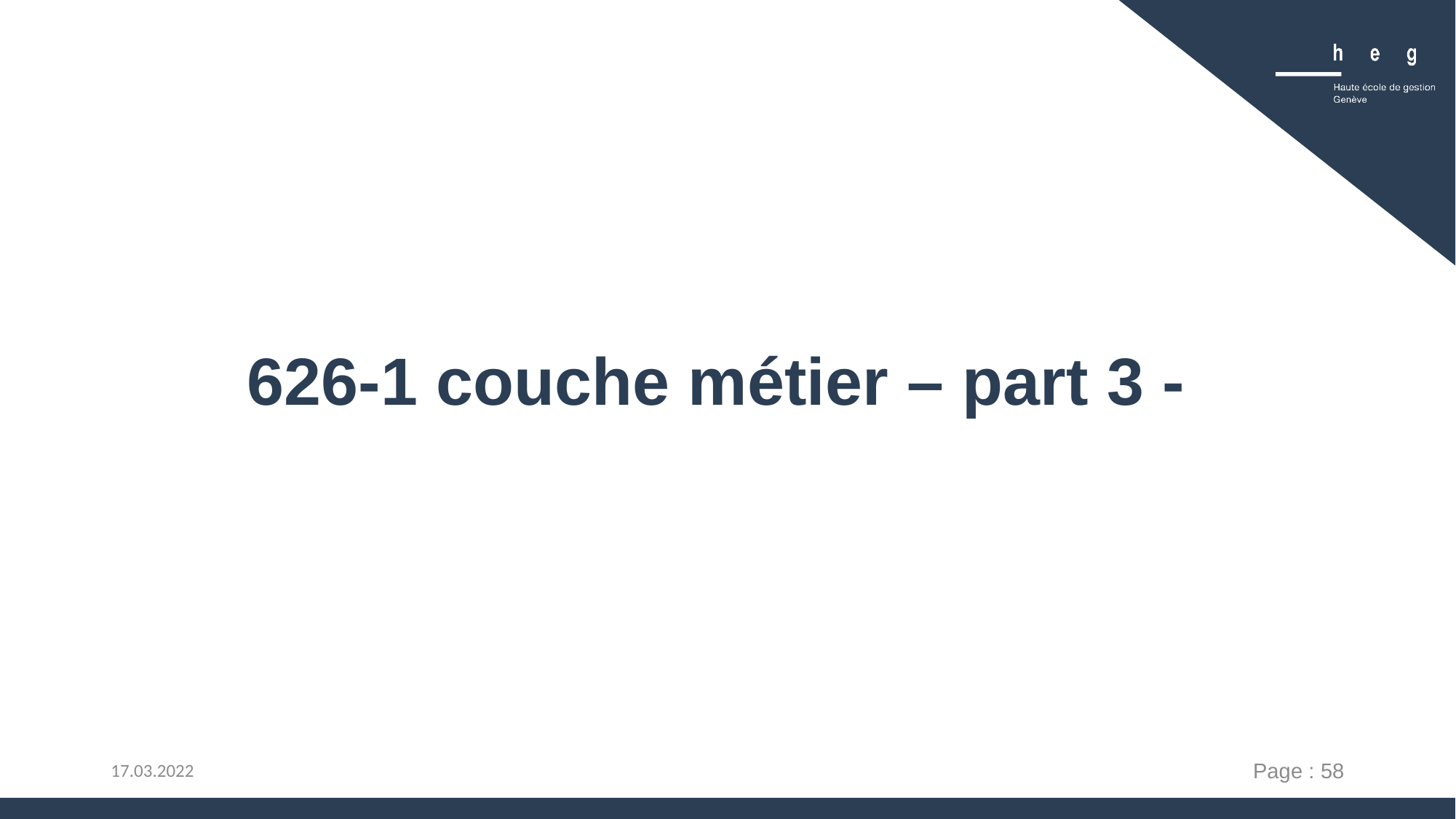

# 626-1 couche métier – part 3 -
Page : 58